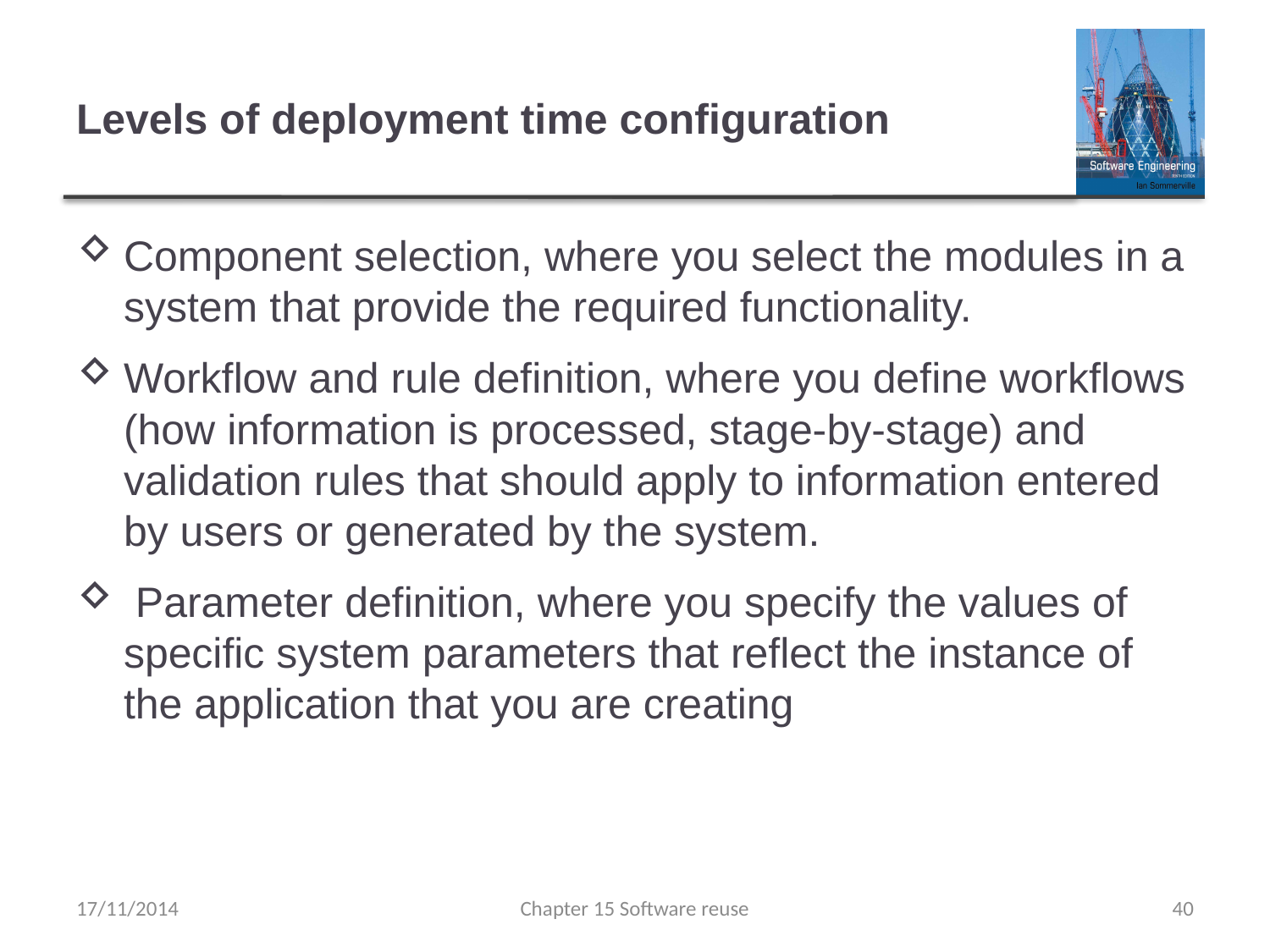

# Levels of deployment time configuration
Component selection, where you select the modules in a system that provide the required functionality.
Workflow and rule definition, where you define workflows (how information is processed, stage-by-stage) and validation rules that should apply to information entered by users or generated by the system.
 Parameter definition, where you specify the values of specific system parameters that reflect the instance of the application that you are creating

17/11/2014
Chapter 15 Software reuse
40